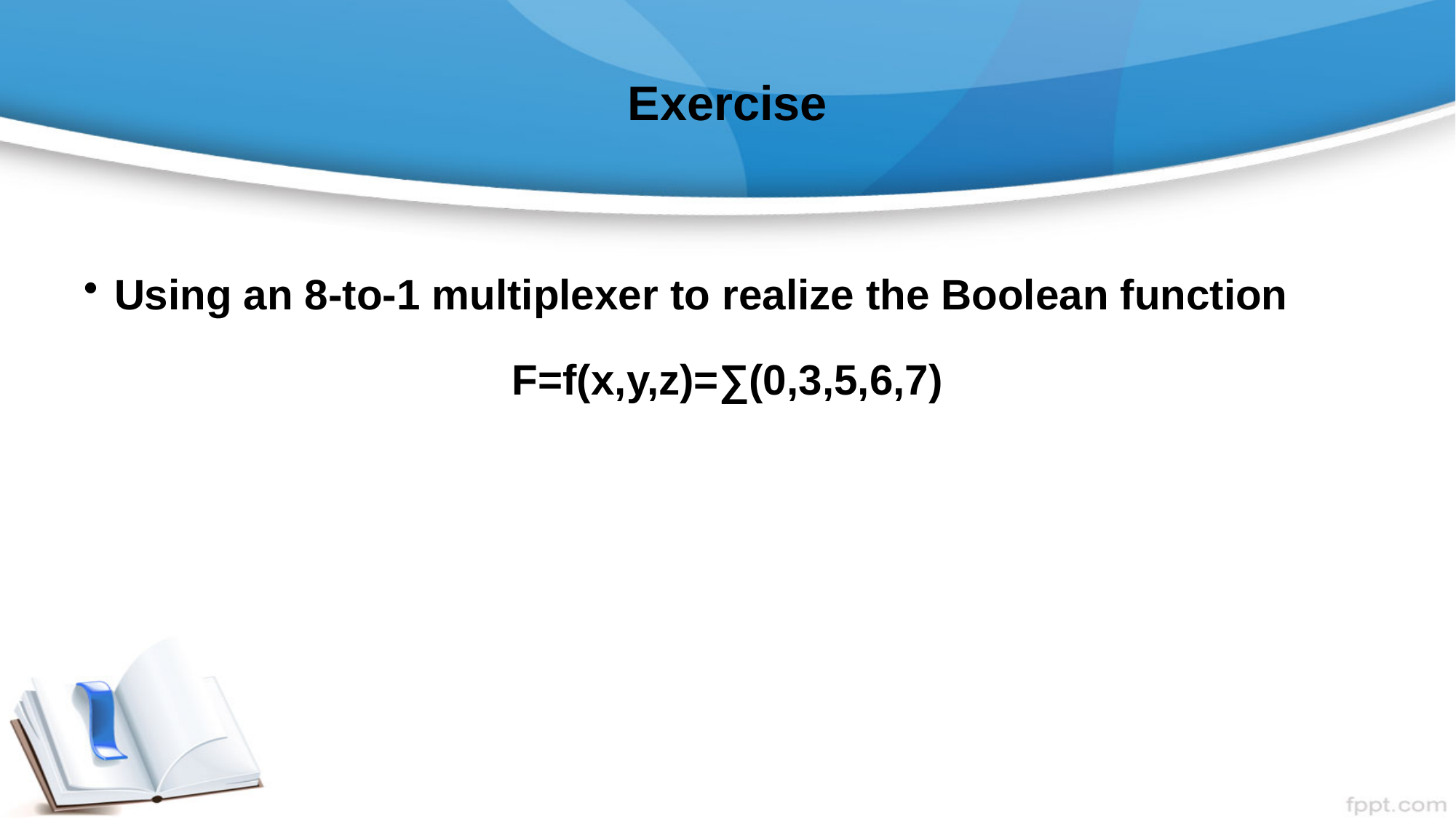

# Exercise
Using an 8-to-1 multiplexer to realize the Boolean function
F=f(x,y,z)=∑(0,3,5,6,7)